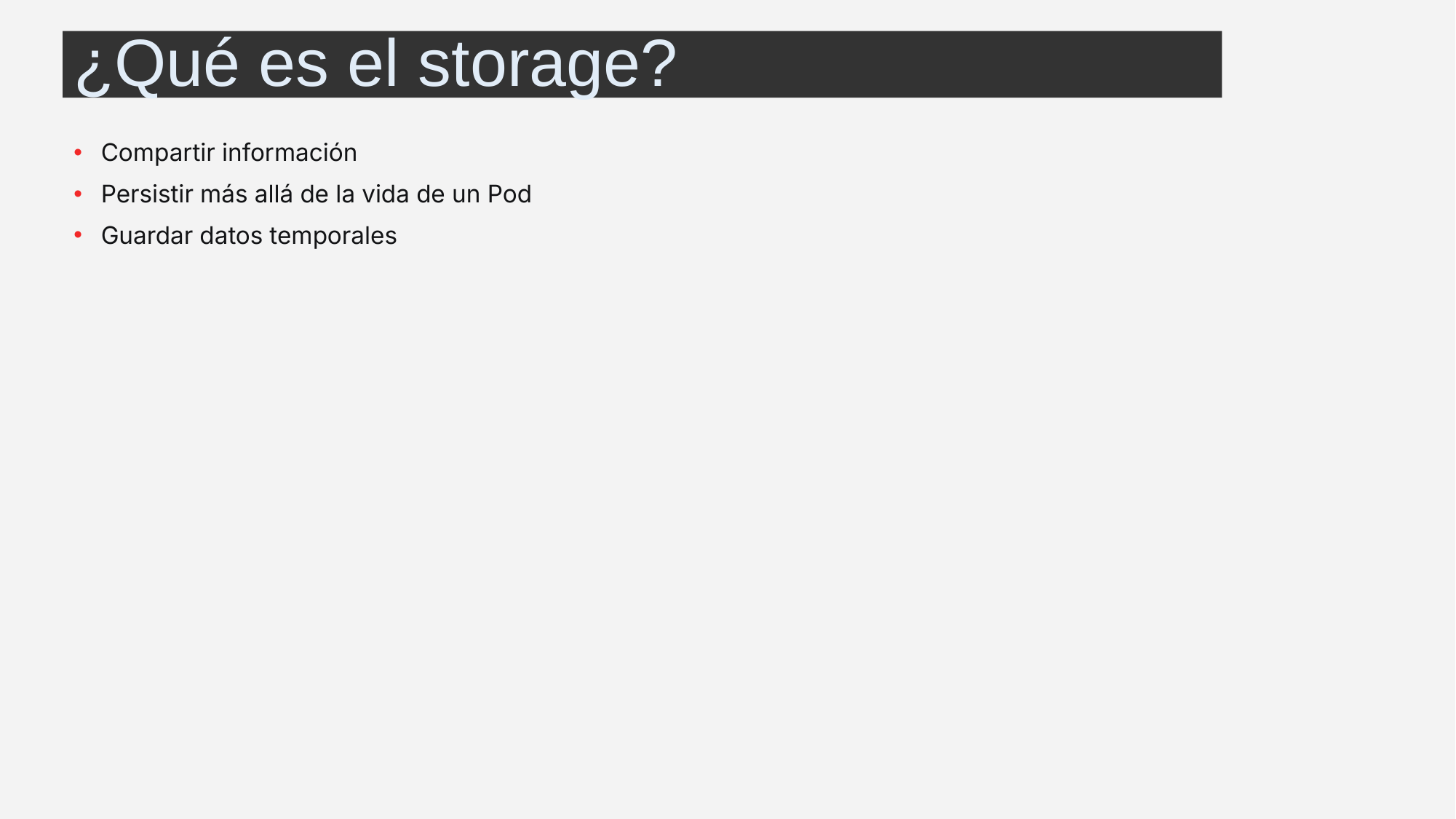

# ¿Qué es el storage?
Compartir información
Persistir más allá de la vida de un Pod
Guardar datos temporales